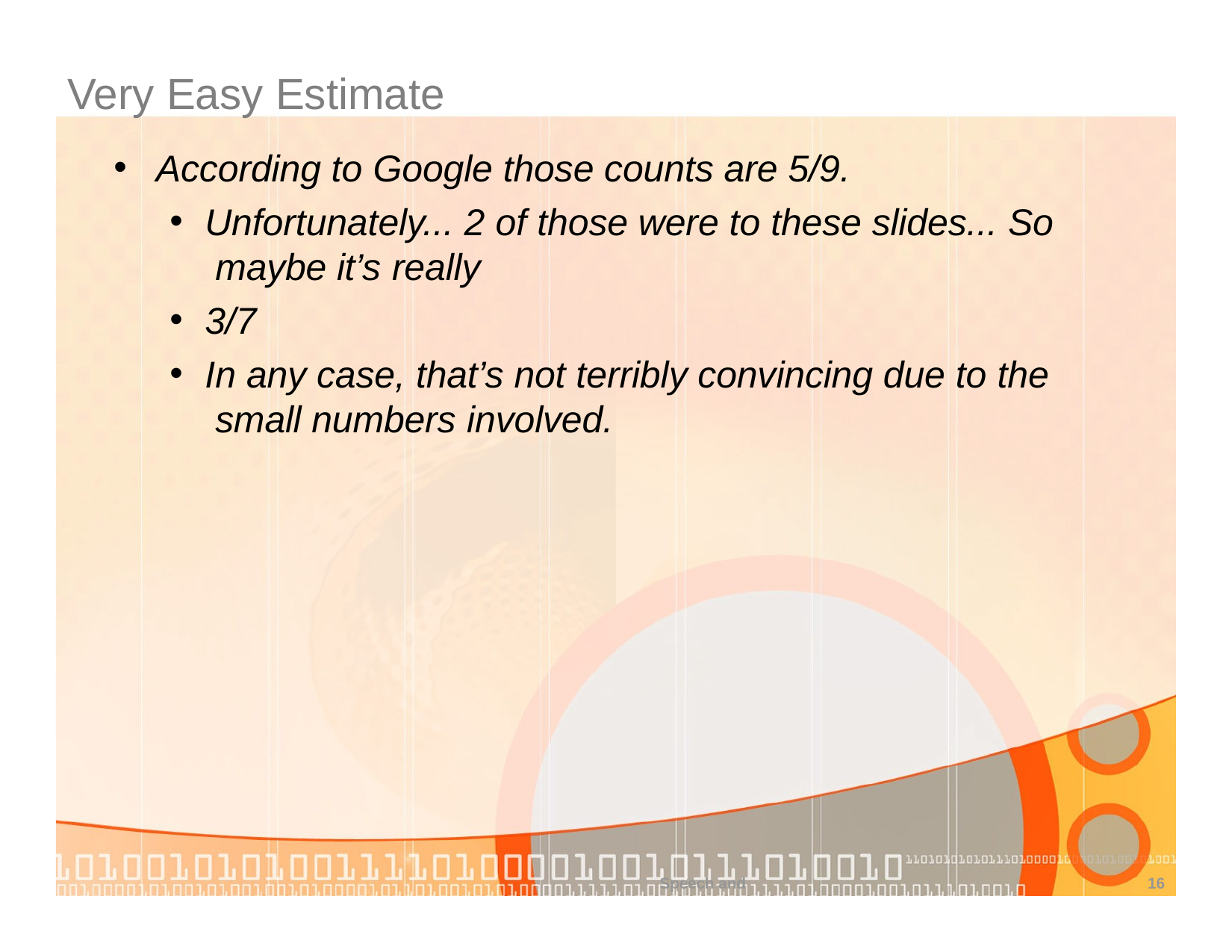

# Very Easy Estimate
According to Google those counts are 5/9.
Unfortunately... 2 of those were to these slides... So  maybe it’s really
3/7
In any case, that’s not terribly convincing due to the  small numbers involved.
Speech and
16